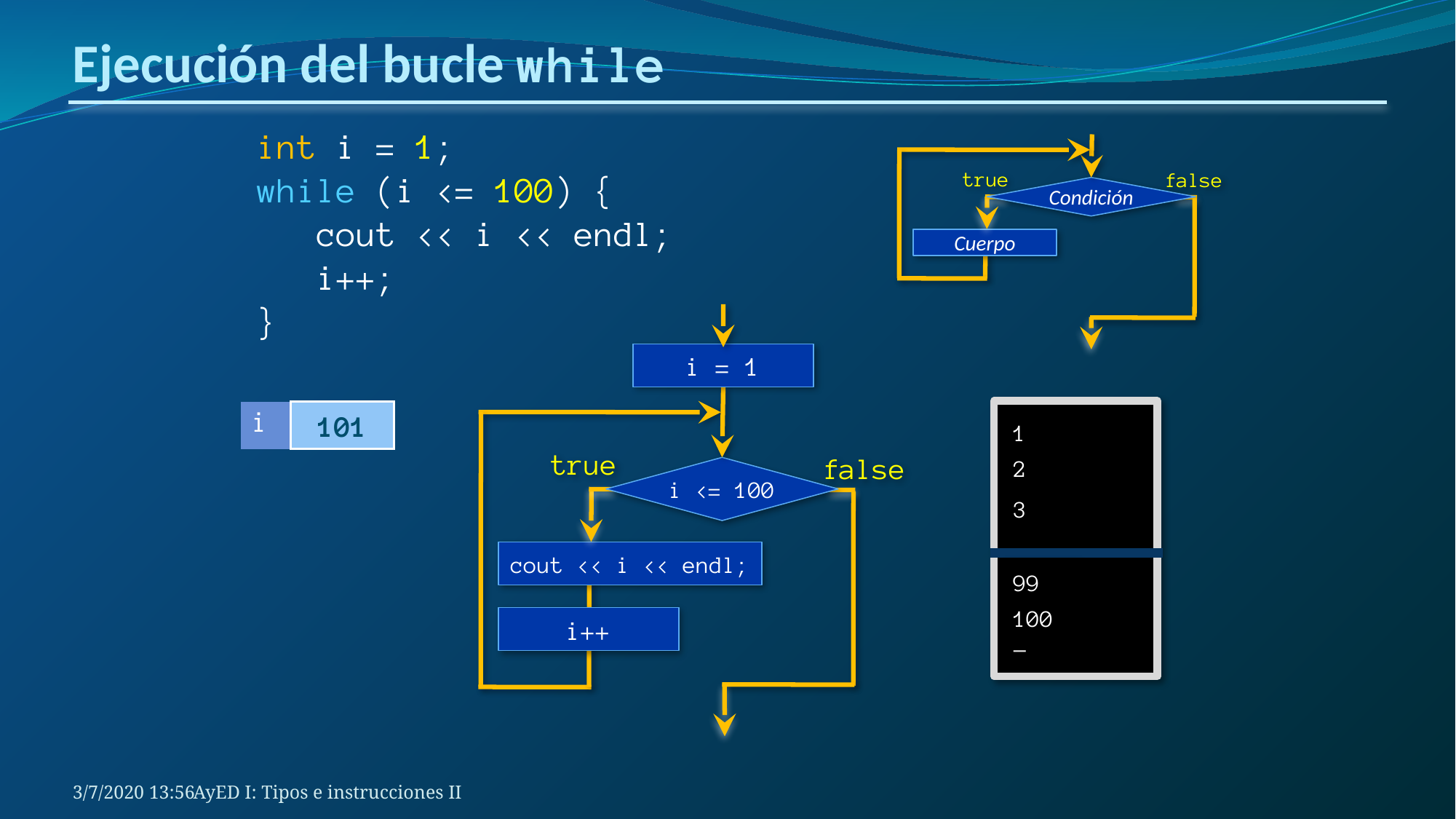

# Ejecución del bucle while
int i = 1;
while (i <= 100) {
   cout << i << endl;
   i++;
}
true
false
Condición
Cuerpo
i = 1
i <= 100

| i | ? |
| --- | --- |
_
100
101
1
2
3
4
99

1
true
cout << i << endl;
i++
false
_
2
_
3
99
_
_
100
_
3/7/2020 13:56
AyED I: Tipos e instrucciones II